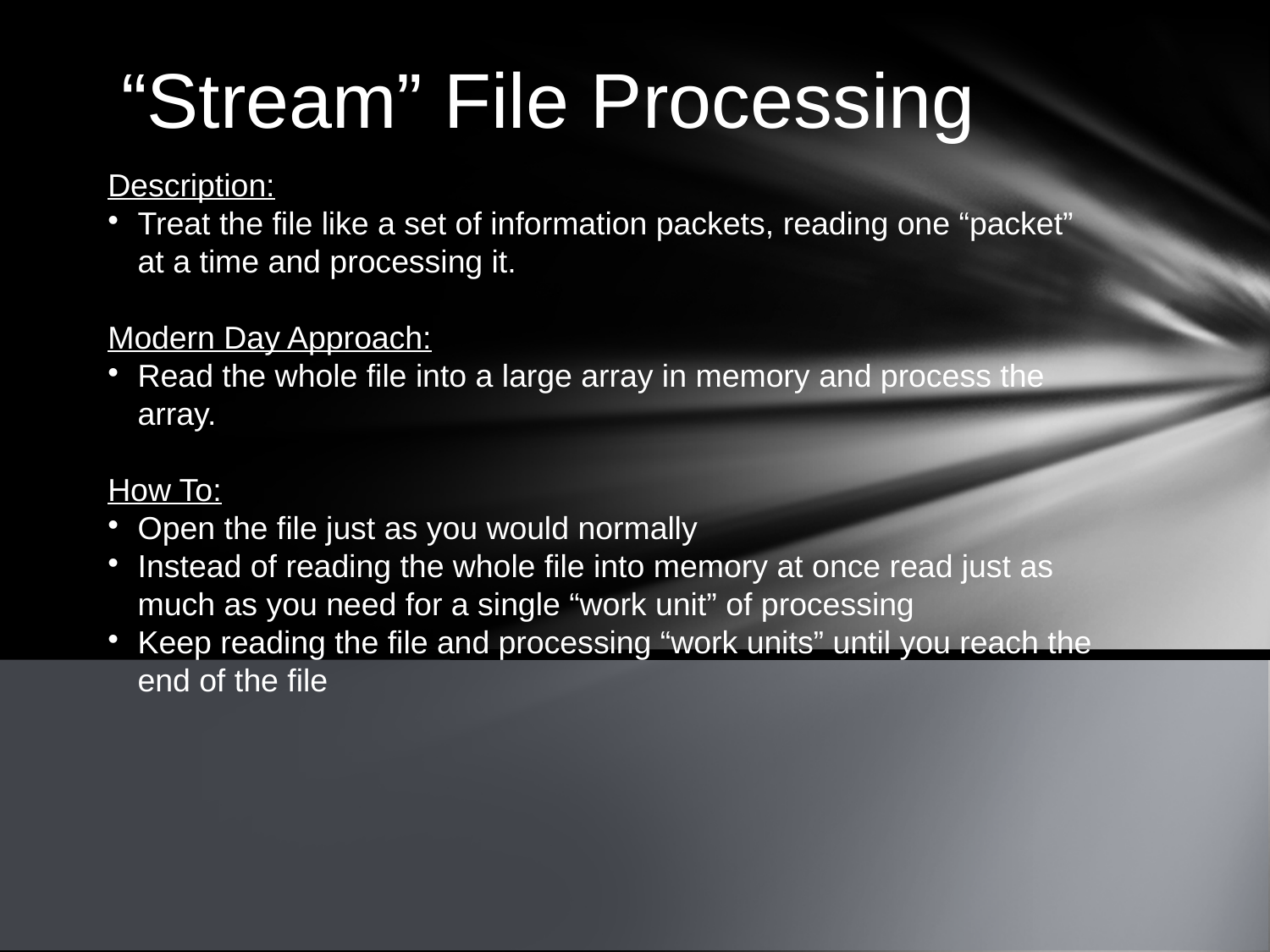

“Stream” File Processing

Description:
Treat the file like a set of information packets, reading one “packet” at a time and processing it.

Modern Day Approach:
Read the whole file into a large array in memory and process the array.

How To:
Open the file just as you would normally
Instead of reading the whole file into memory at once read just as much as you need for a single “work unit” of processing
Keep reading the file and processing “work units” until you reach the end of the file